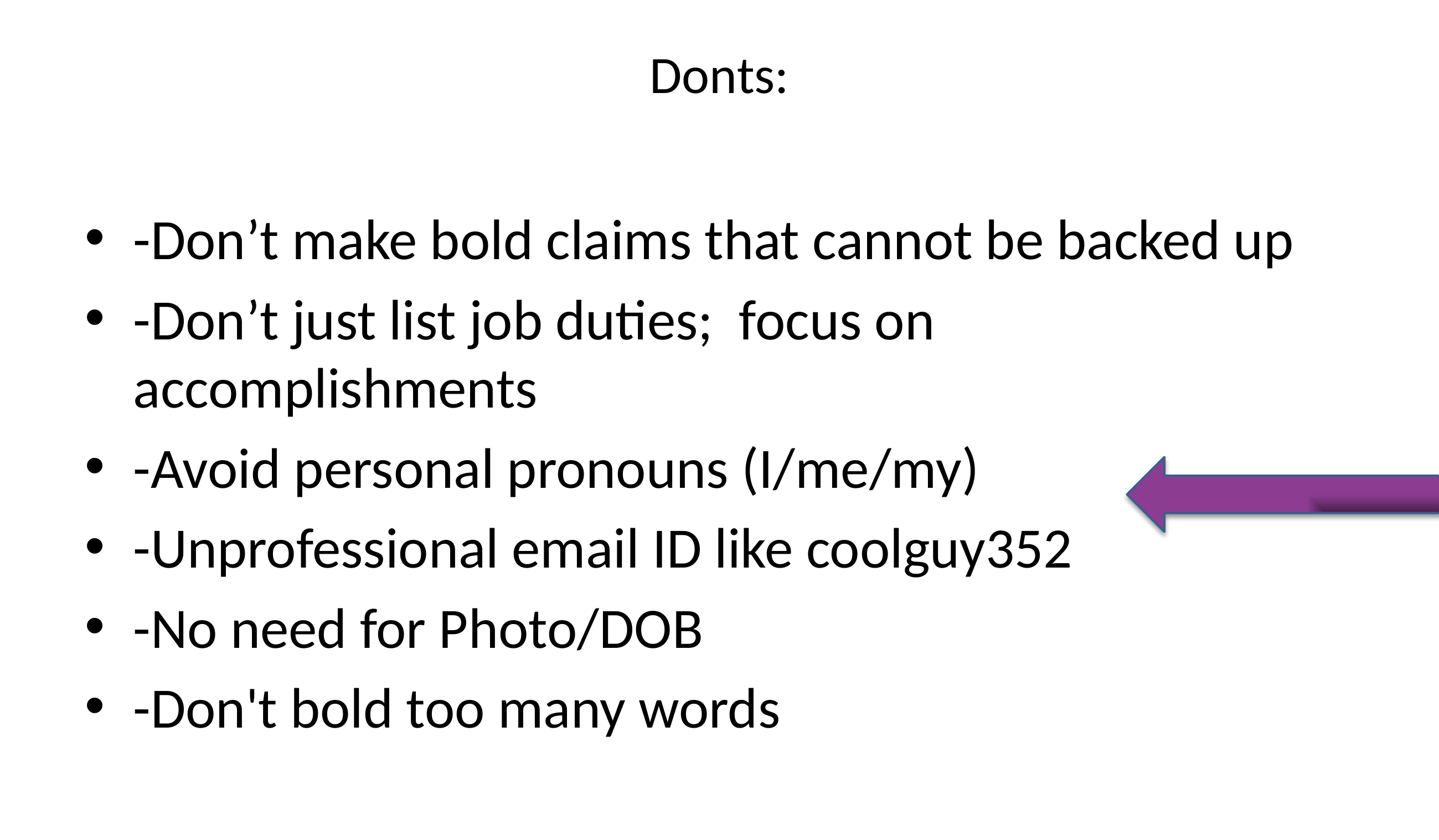

# Donts:
-Don’t make bold claims that cannot be backed up
-Don’t just list job duties;  focus on accomplishments
-Avoid personal pronouns (I/me/my)
-Unprofessional email ID like coolguy352
-No need for Photo/DOB
-Don't bold too many words